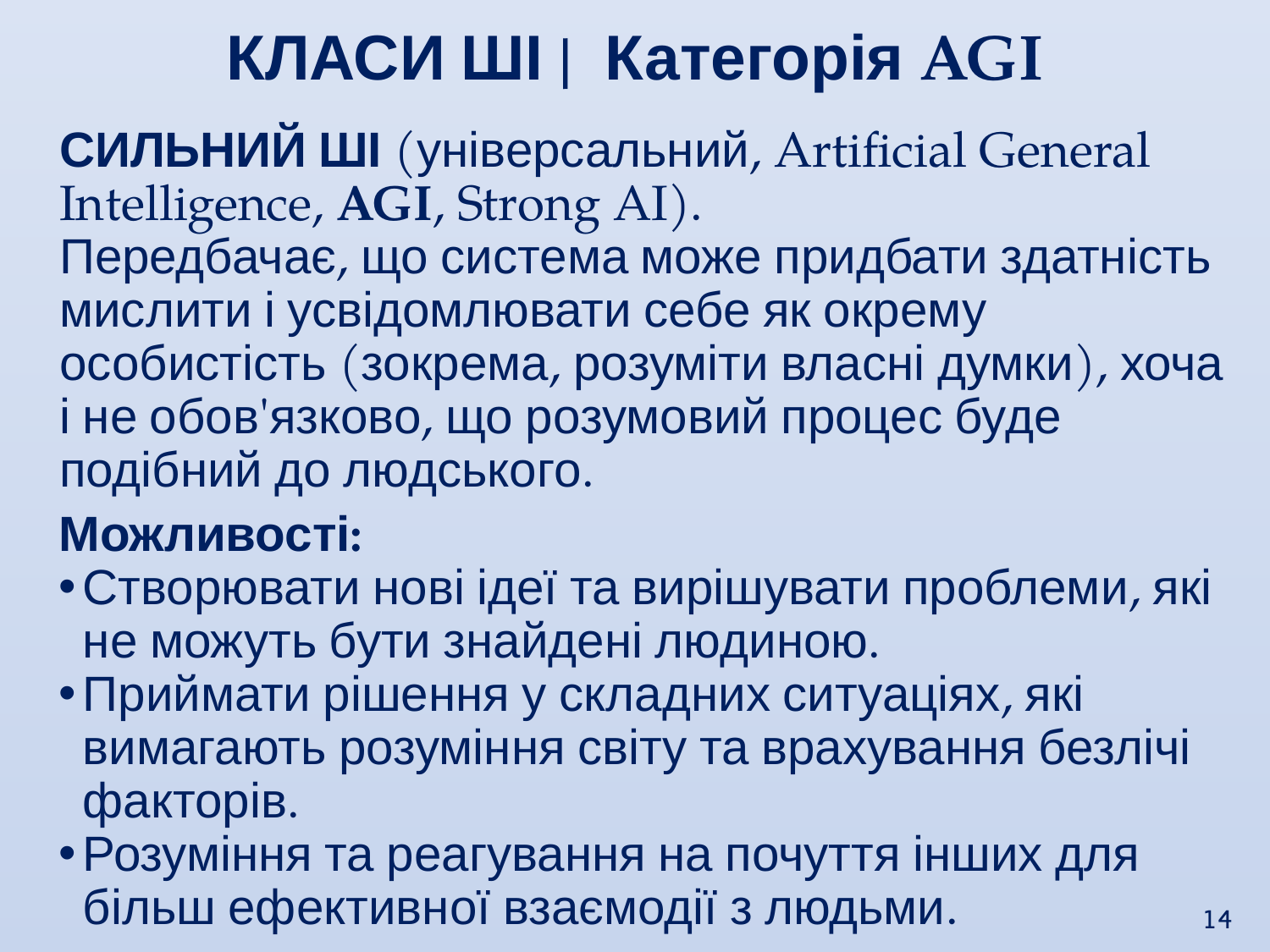

КЛАСИ ШІ |  Категорія AGI
СИЛЬНИЙ ШІ (універсальний, Artificial General Intelligence, AGI, Strong AI).
Передбачає, що система може придбати здатність мислити і усвідомлювати себе як окрему особистість (зокрема, розуміти власні думки), хоча і не обов'язково, що розумовий процес буде подібний до людського.
Можливості:
Створювати нові ідеї та вирішувати проблеми, які не можуть бути знайдені людиною.
Приймати рішення у складних ситуаціях, які вимагають розуміння світу та врахування безлічі факторів.
Розуміння та реагування на почуття інших для більш ефективної взаємодії з людьми.
14